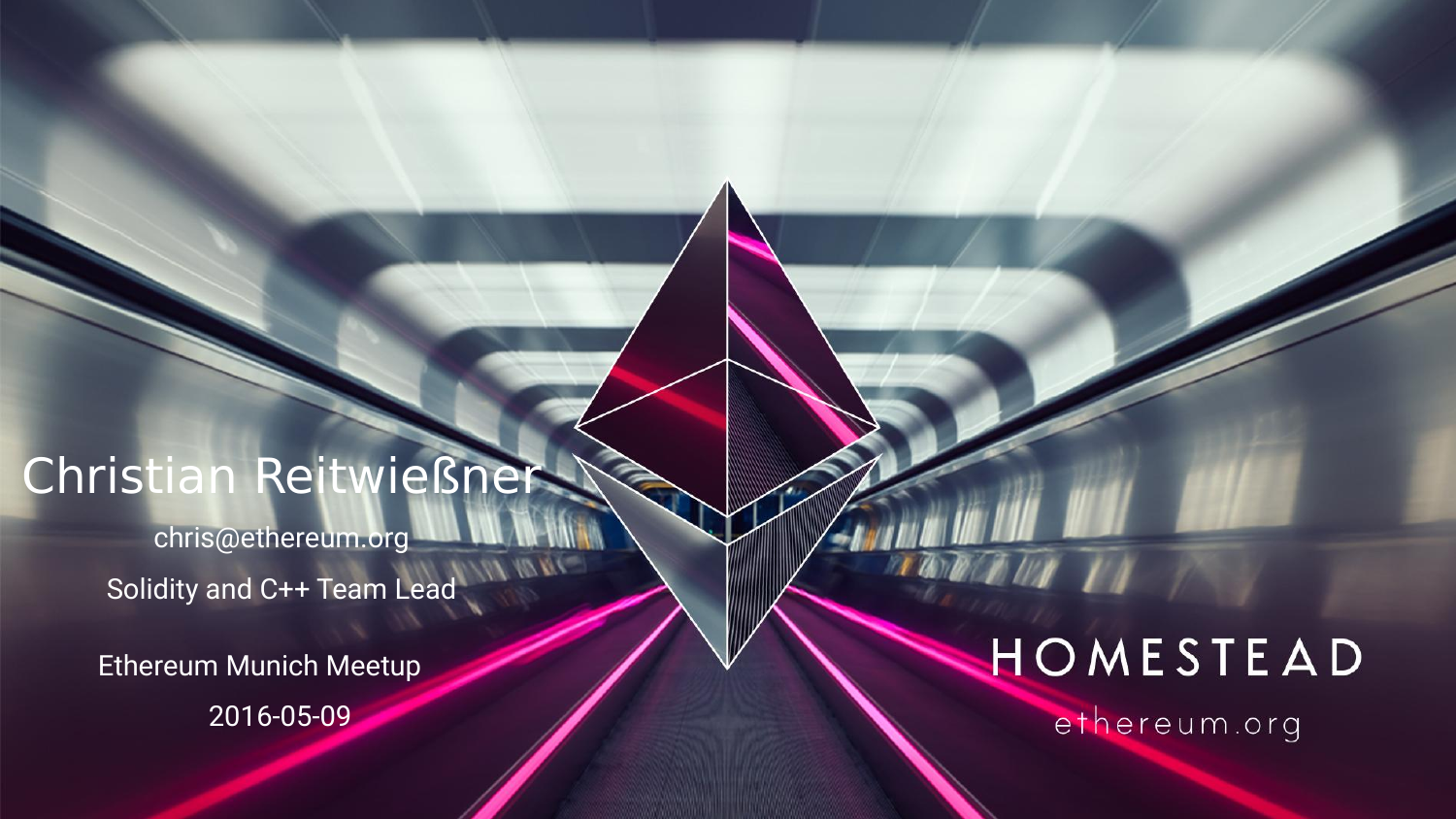

Christian Reitwießner
chris@ethereum.org
Solidity and C++ Team Lead

Ethereum Munich Meetup
2016-05-09